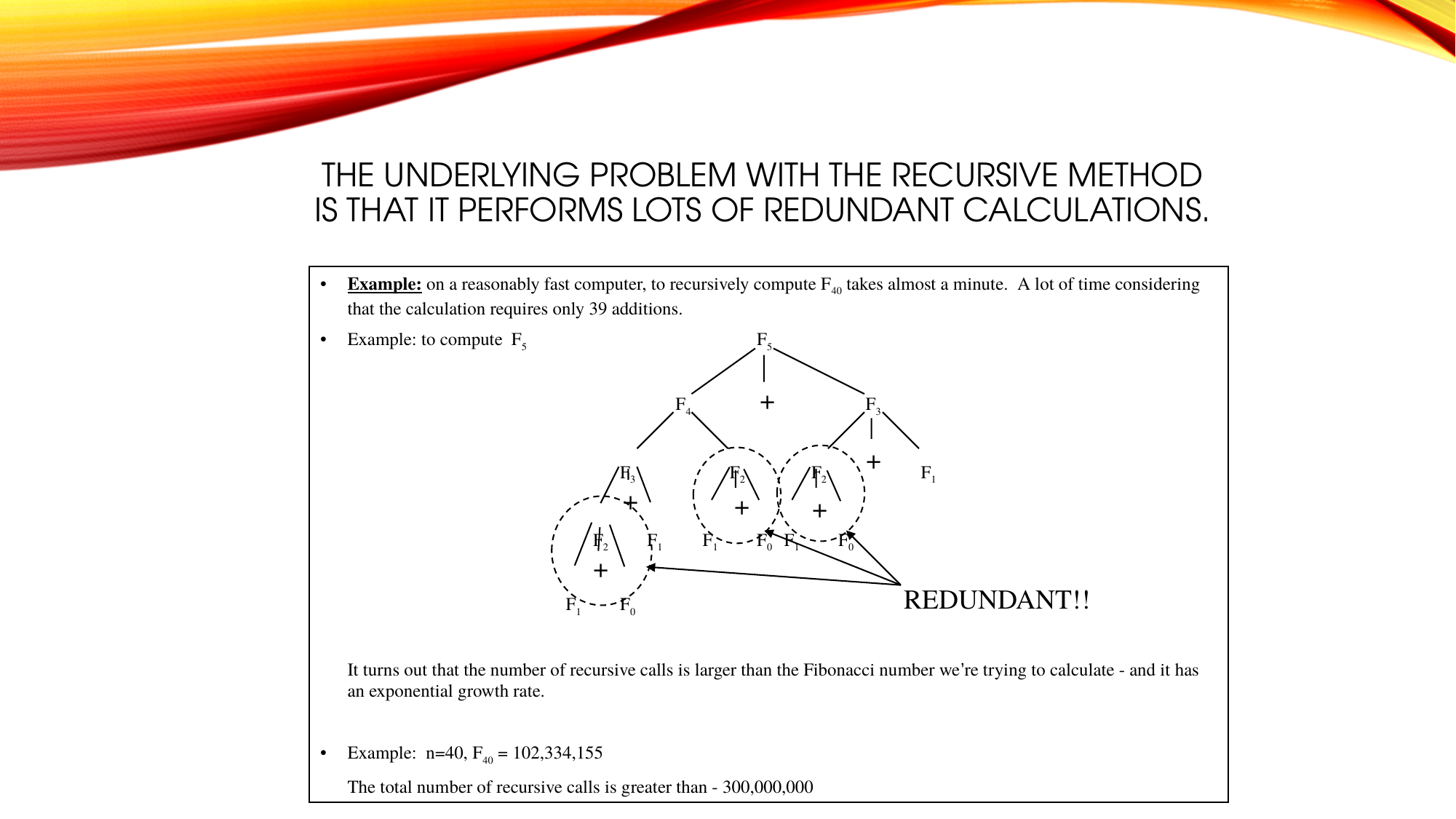

# The underlying problem with the recursive method is that it performs lots of redundant calculations.
•	Example: on a reasonably fast computer, to recursively compute F40 takes almost a minute.  A lot of time considering 	that the calculation requires only 39 additions.
•	Example: to compute 	F5									F5

										F4							F3

								F3				F2			F2				F1

							F2		F1		F1		F0	F1		F0

						F1		F0

	It turns out that the number of recursive calls is larger than the Fibonacci number we’re trying to calculate - and it has 	an exponential growth rate.

•	Example:  n=40, F40 = 102,334,155
	The total number of recursive calls is greater than - 300,000,000

+

+

+
+
+

+

REDUNDANT!!